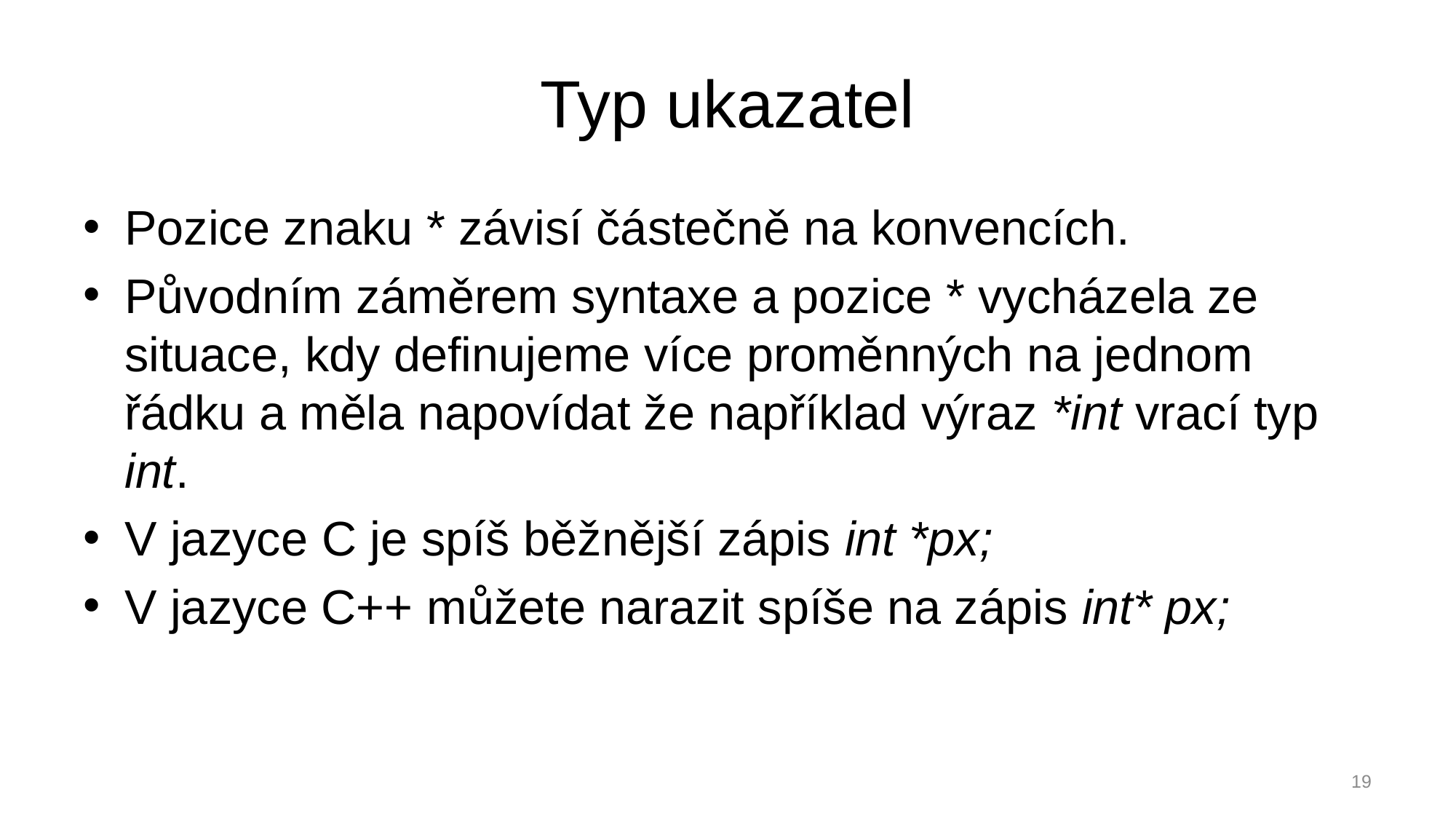

# Typ ukazatel
Pozice znaku * závisí částečně na konvencích.
Původním záměrem syntaxe a pozice * vycházela ze situace, kdy definujeme více proměnných na jednom řádku a měla napovídat že například výraz *int vrací typ int.
V jazyce C je spíš běžnější zápis int *px;
V jazyce C++ můžete narazit spíše na zápis int* px;

19